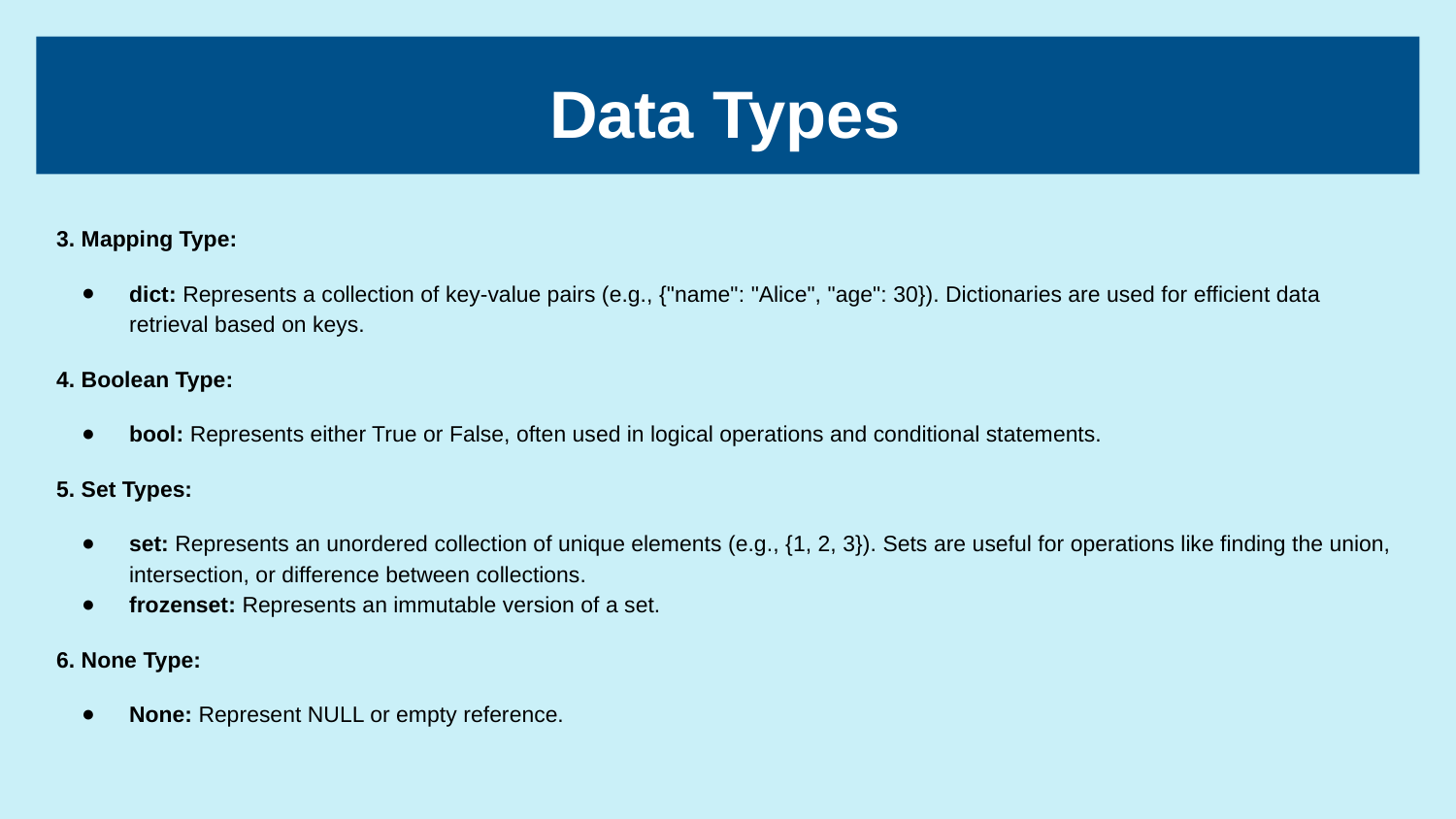

# Data Types
3. Mapping Type:
dict: Represents a collection of key-value pairs (e.g., {"name": "Alice", "age": 30}). Dictionaries are used for efficient data retrieval based on keys.
4. Boolean Type:
bool: Represents either True or False, often used in logical operations and conditional statements.
5. Set Types:
set: Represents an unordered collection of unique elements (e.g., {1, 2, 3}). Sets are useful for operations like finding the union, intersection, or difference between collections.
frozenset: Represents an immutable version of a set.
6. None Type:
None: Represent NULL or empty reference.